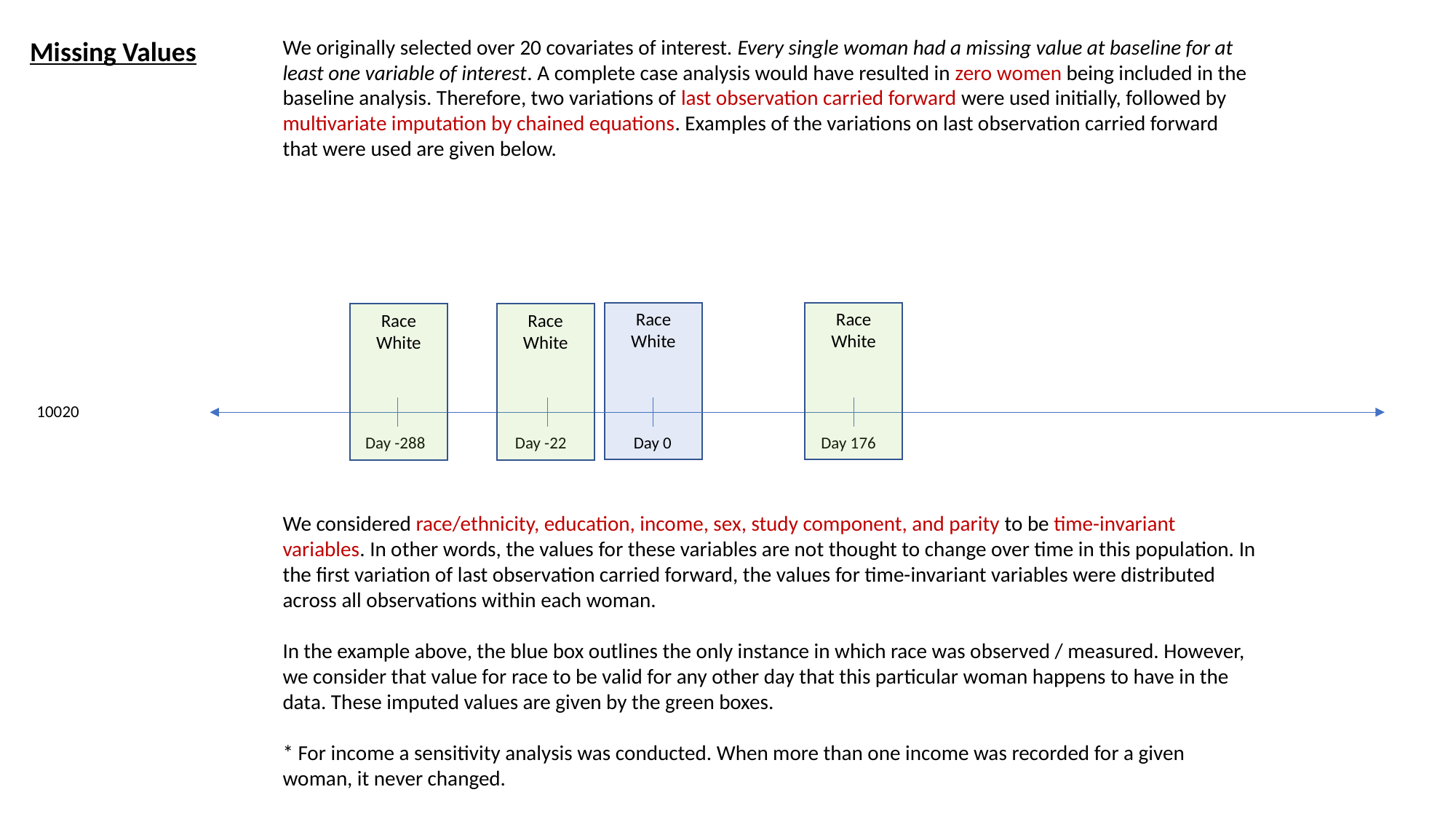

We originally selected over 20 covariates of interest. Every single woman had a missing value at baseline for at least one variable of interest. A complete case analysis would have resulted in zero women being included in the baseline analysis. Therefore, two variations of last observation carried forward were used initially, followed by multivariate imputation by chained equations. Examples of the variations on last observation carried forward that were used are given below.
Missing Values
Race
White
Race
White
Race
White
Race
White
10020
Day -288
Day -22
Day 176
Day 0
We considered race/ethnicity, education, income, sex, study component, and parity to be time-invariant variables. In other words, the values for these variables are not thought to change over time in this population. In the first variation of last observation carried forward, the values for time-invariant variables were distributed across all observations within each woman.

In the example above, the blue box outlines the only instance in which race was observed / measured. However, we consider that value for race to be valid for any other day that this particular woman happens to have in the data. These imputed values are given by the green boxes.

* For income a sensitivity analysis was conducted. When more than one income was recorded for a given woman, it never changed.